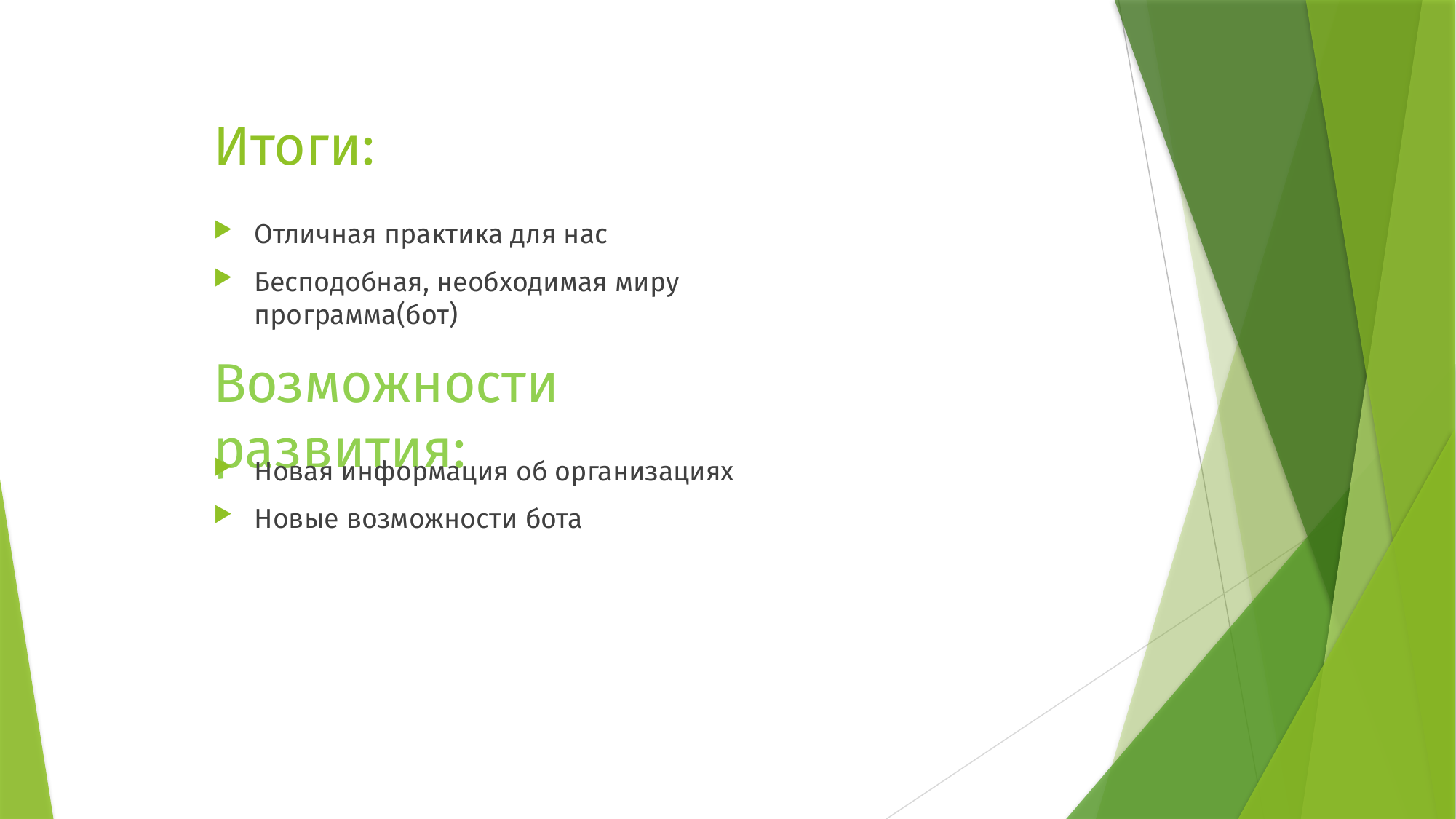

# Итоги:
Отличная практика для нас
Бесподобная, необходимая миру программа(бот)
Возможности развития:
Новая информация об организациях
Новые возможности бота